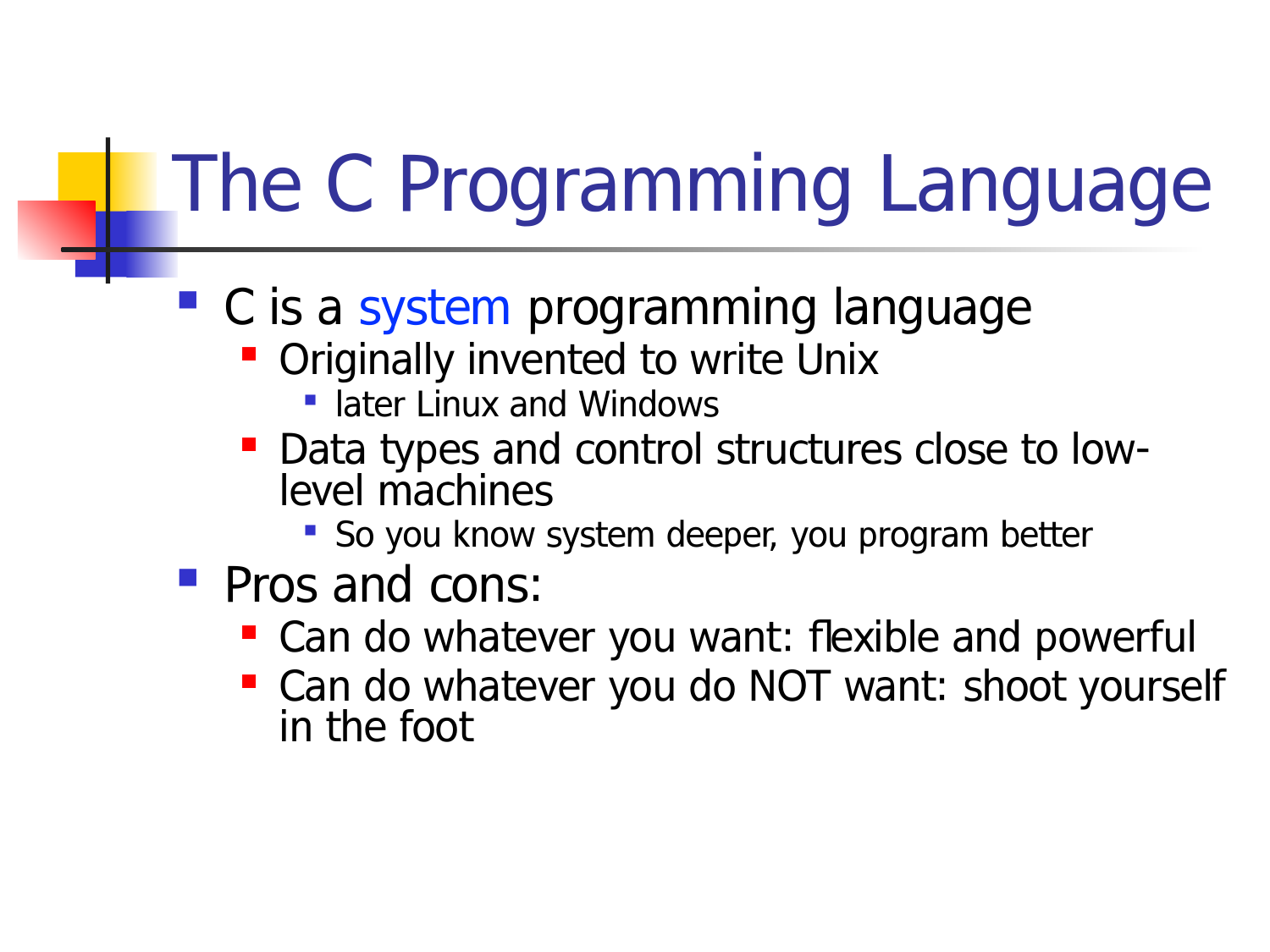

# The C Programming Language
C is a system programming language
Originally invented to write Unix
later Linux and Windows
Data types and control structures close to low-level machines
So you know system deeper, you program better
Pros and cons:
Can do whatever you want: flexible and powerful
Can do whatever you do NOT want: shoot yourself in the foot